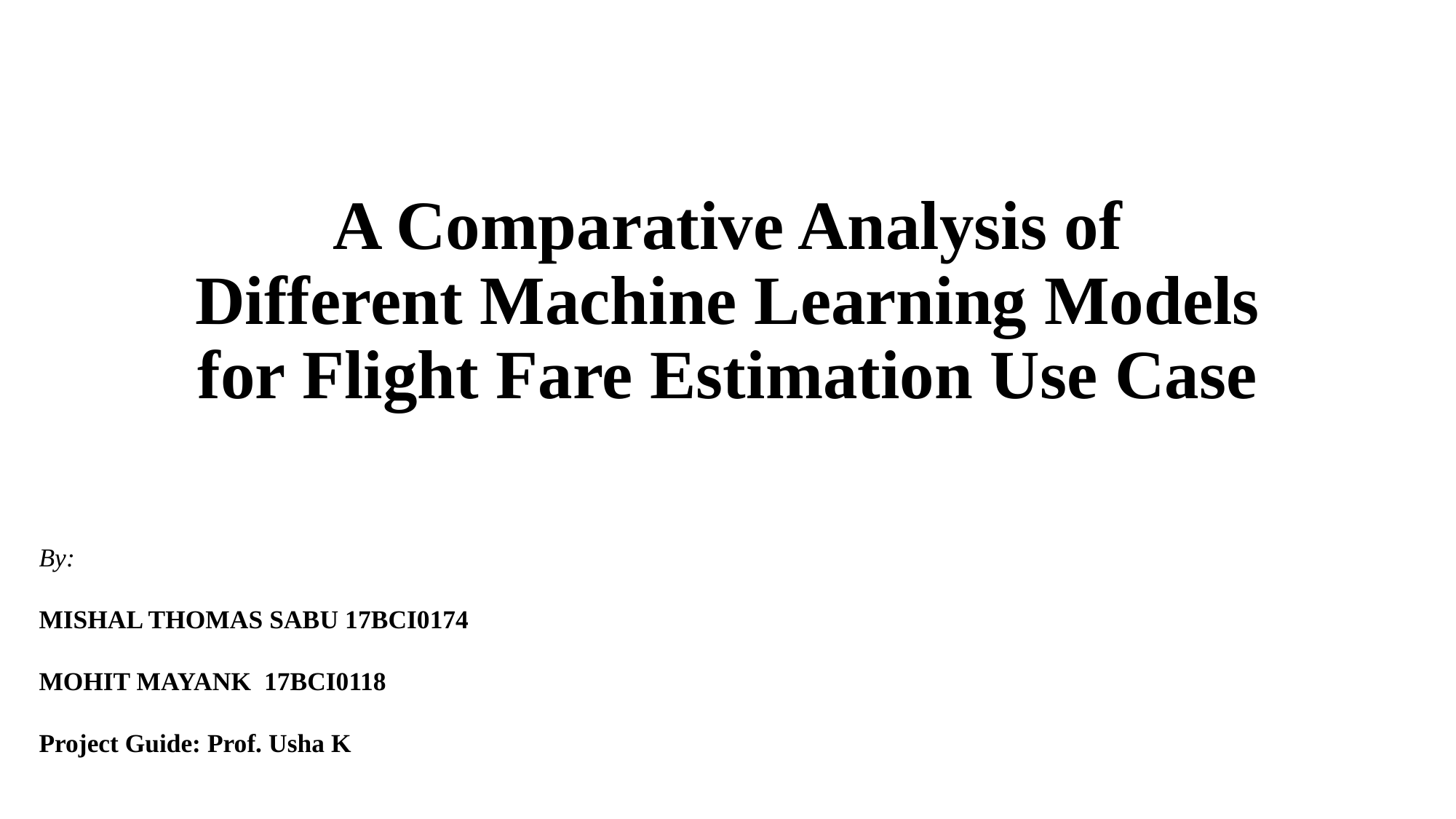

# A Comparative Analysis of Different Machine Learning Models for Flight Fare Estimation Use Case
By:
MISHAL THOMAS SABU 17BCI0174
MOHIT MAYANK  17BCI0118
Project Guide: Prof. Usha K